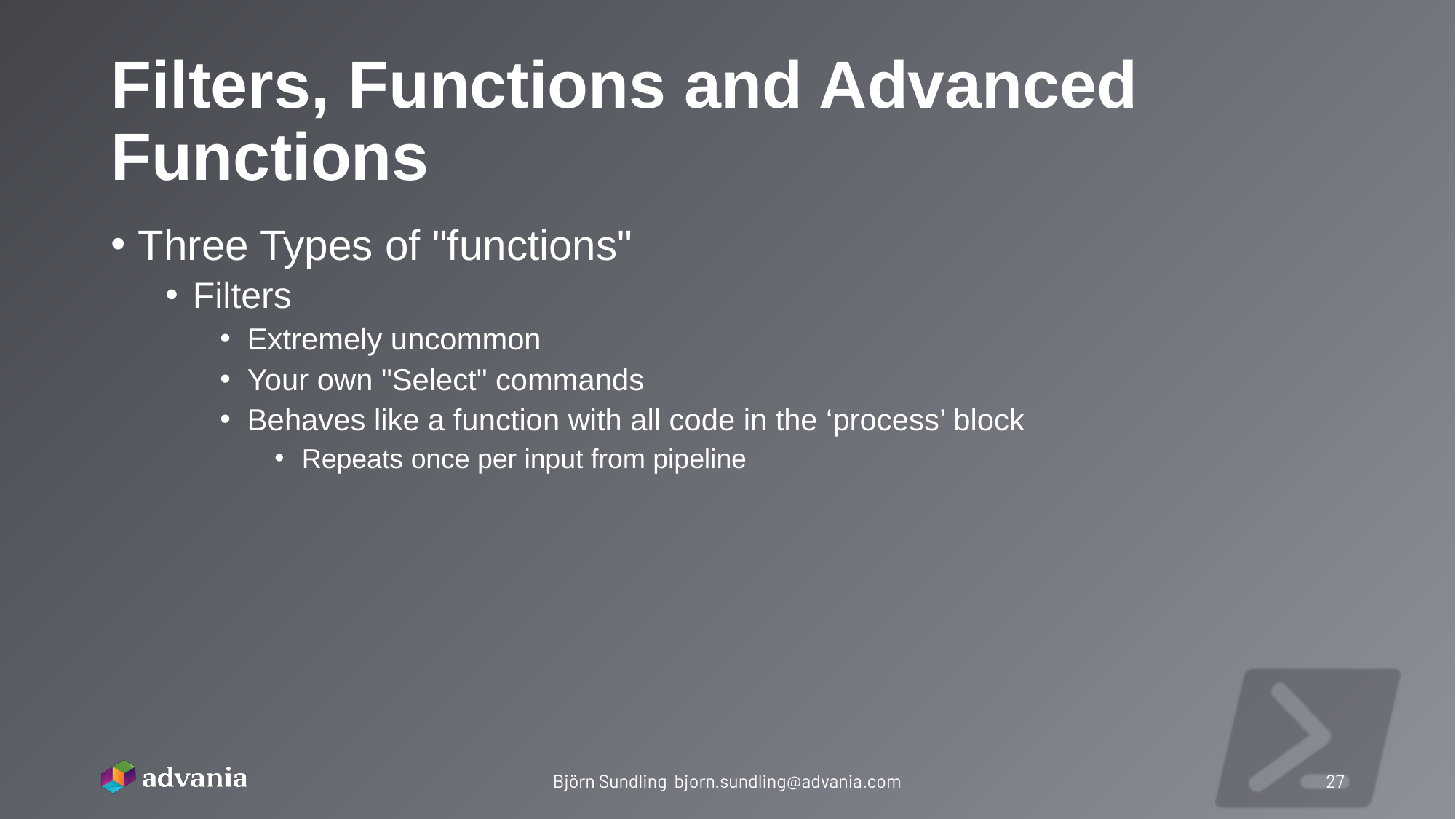

# Filters, Functions and Advanced Functions
Three Types of "functions"
Filters
Extremely uncommon
Your own "Select" commands
Behaves like a function with all code in the ‘process’ block
Repeats once per input from pipeline

Björn Sundling  bjorn.sundling@advania.com
27